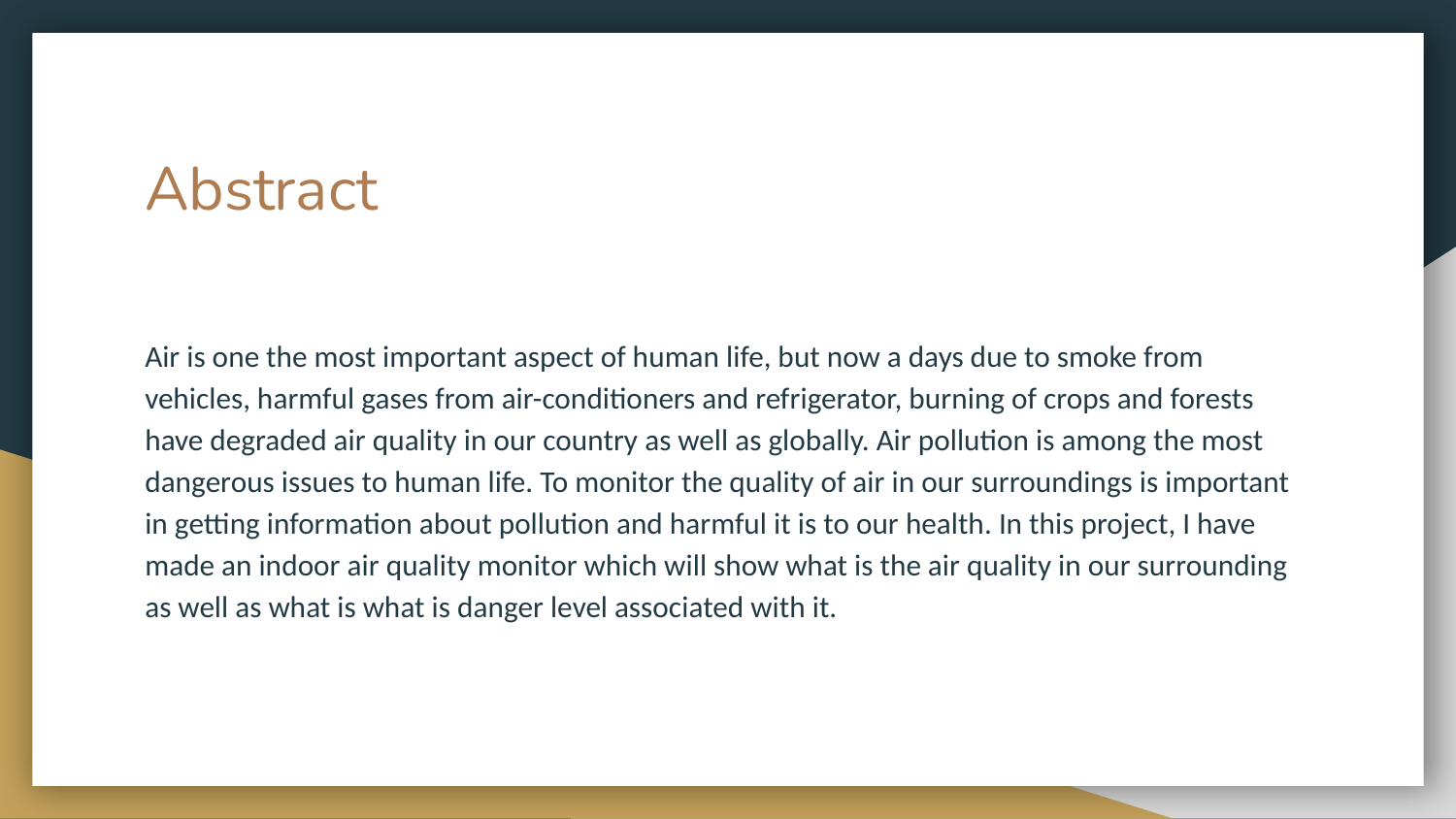

# Abstract
Air is one the most important aspect of human life, but now a days due to smoke from vehicles, harmful gases from air-conditioners and refrigerator, burning of crops and forests have degraded air quality in our country as well as globally. Air pollution is among the most dangerous issues to human life. To monitor the quality of air in our surroundings is important in getting information about pollution and harmful it is to our health. In this project, I have made an indoor air quality monitor which will show what is the air quality in our surrounding as well as what is what is danger level associated with it.